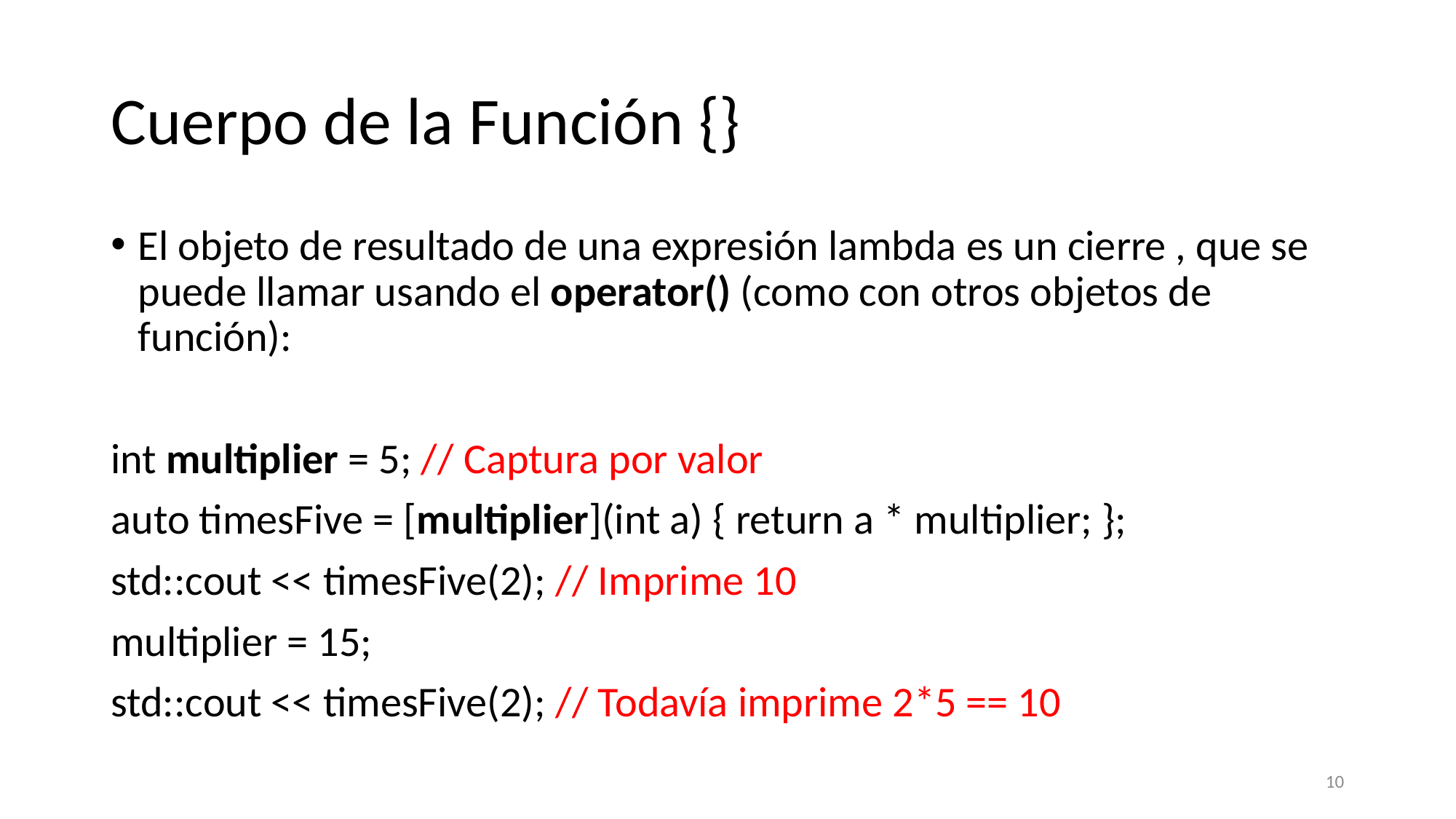

# Cuerpo de la Función {}
El objeto de resultado de una expresión lambda es un cierre , que se puede llamar usando el operator() (como con otros objetos de función):

int multiplier = 5; // Captura por valor
auto timesFive = [multiplier](int a) { return a * multiplier; };
std::cout << timesFive(2); // Imprime 10
multiplier = 15;
std::cout << timesFive(2); // Todavía imprime 2*5 == 10
10